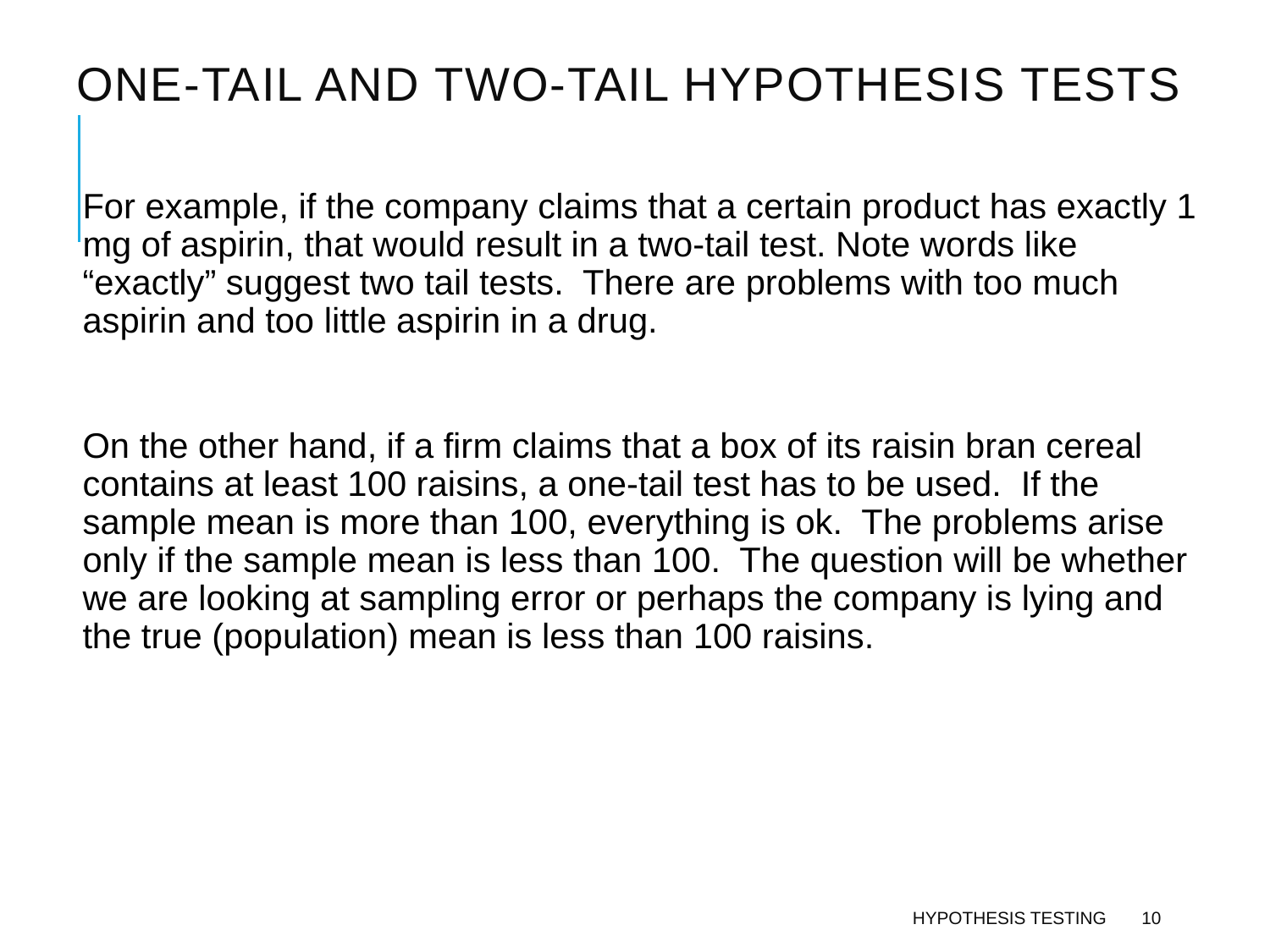

# One-Tail and Two-Tail Hypothesis Tests

For example, if the company claims that a certain product has exactly 1 mg of aspirin, that would result in a two-tail test. Note words like “exactly” suggest two tail tests.  There are problems with too much aspirin and too little aspirin in a drug.

On the other hand, if a firm claims that a box of its raisin bran cereal contains at least 100 raisins, a one-tail test has to be used.  If the sample mean is more than 100, everything is ok.  The problems arise only if the sample mean is less than 100.  The question will be whether we are looking at sampling error or perhaps the company is lying and the true (population) mean is less than 100 raisins.

Hypothesis Testing
10